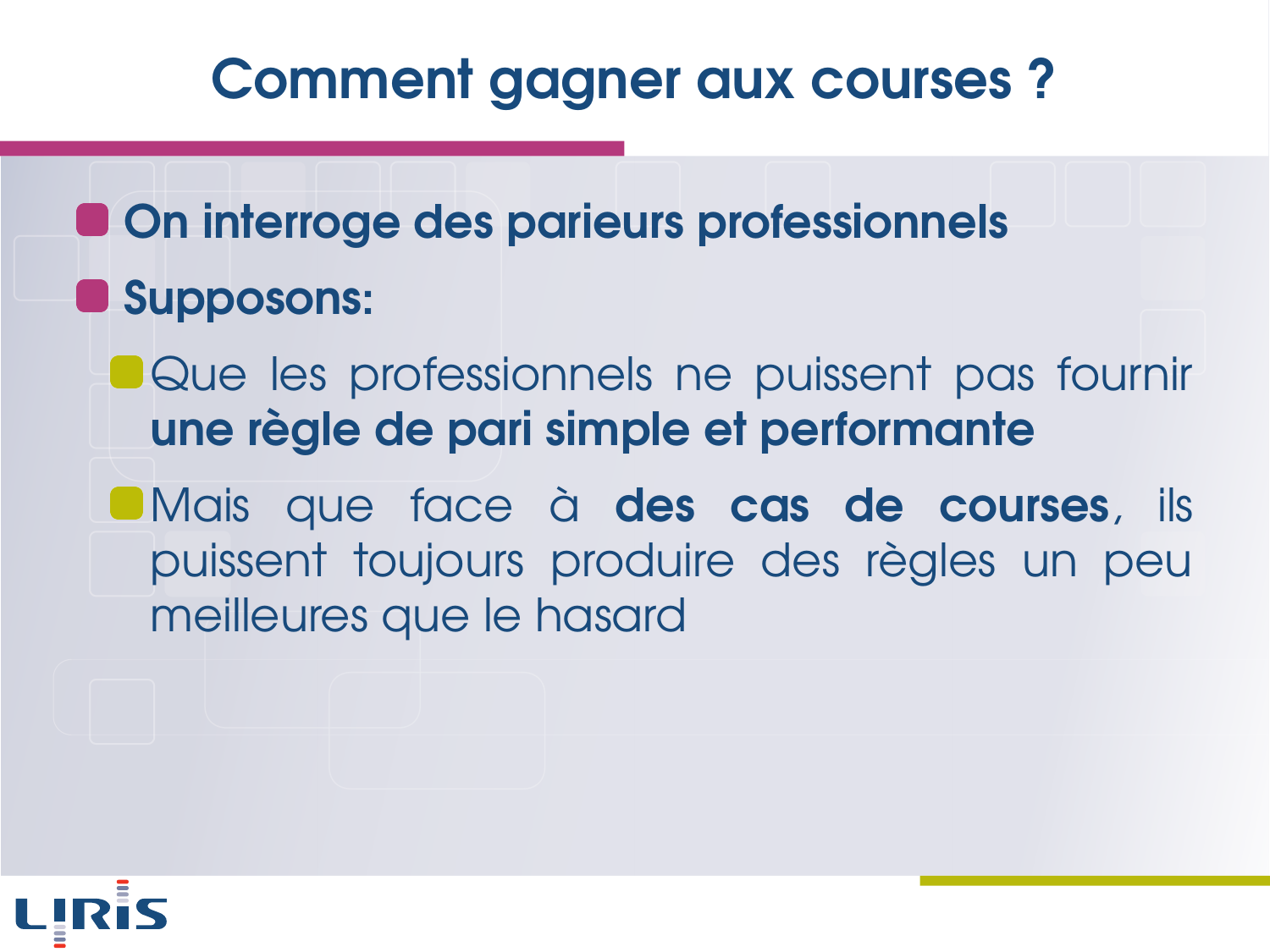

# Comment gagner aux courses ?
On interroge des parieurs professionnels
Supposons:
Que les professionnels ne puissent pas fournir une règle de pari simple et performante
Mais que face à des cas de courses, ils puissent toujours produire des règles un peu meilleures que le hasard